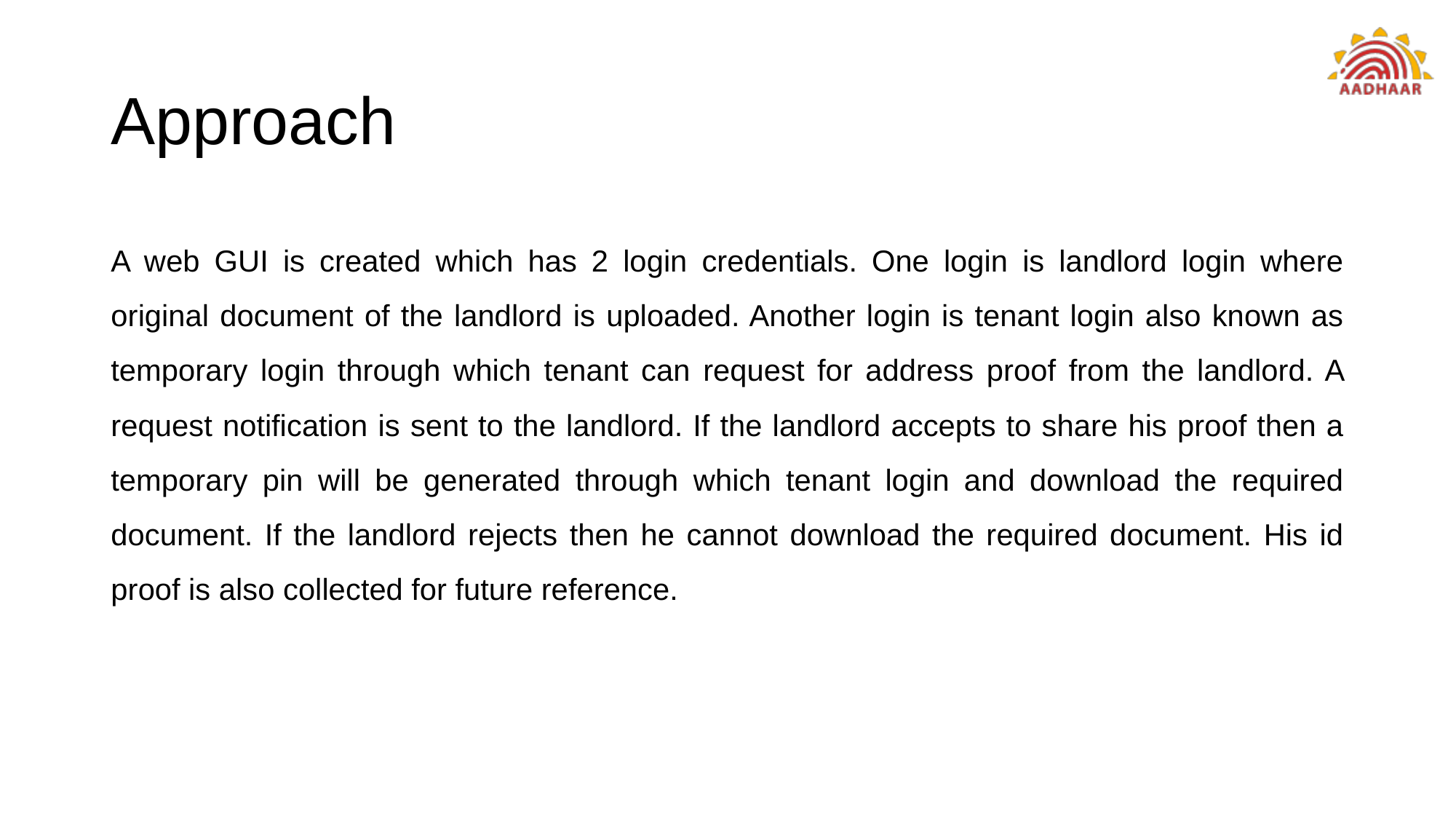

# Approach
A web GUI is created which has 2 login credentials. One login is landlord login where original document of the landlord is uploaded. Another login is tenant login also known as temporary login through which tenant can request for address proof from the landlord. A request notification is sent to the landlord. If the landlord accepts to share his proof then a temporary pin will be generated through which tenant login and download the required document. If the landlord rejects then he cannot download the required document. His id proof is also collected for future reference.